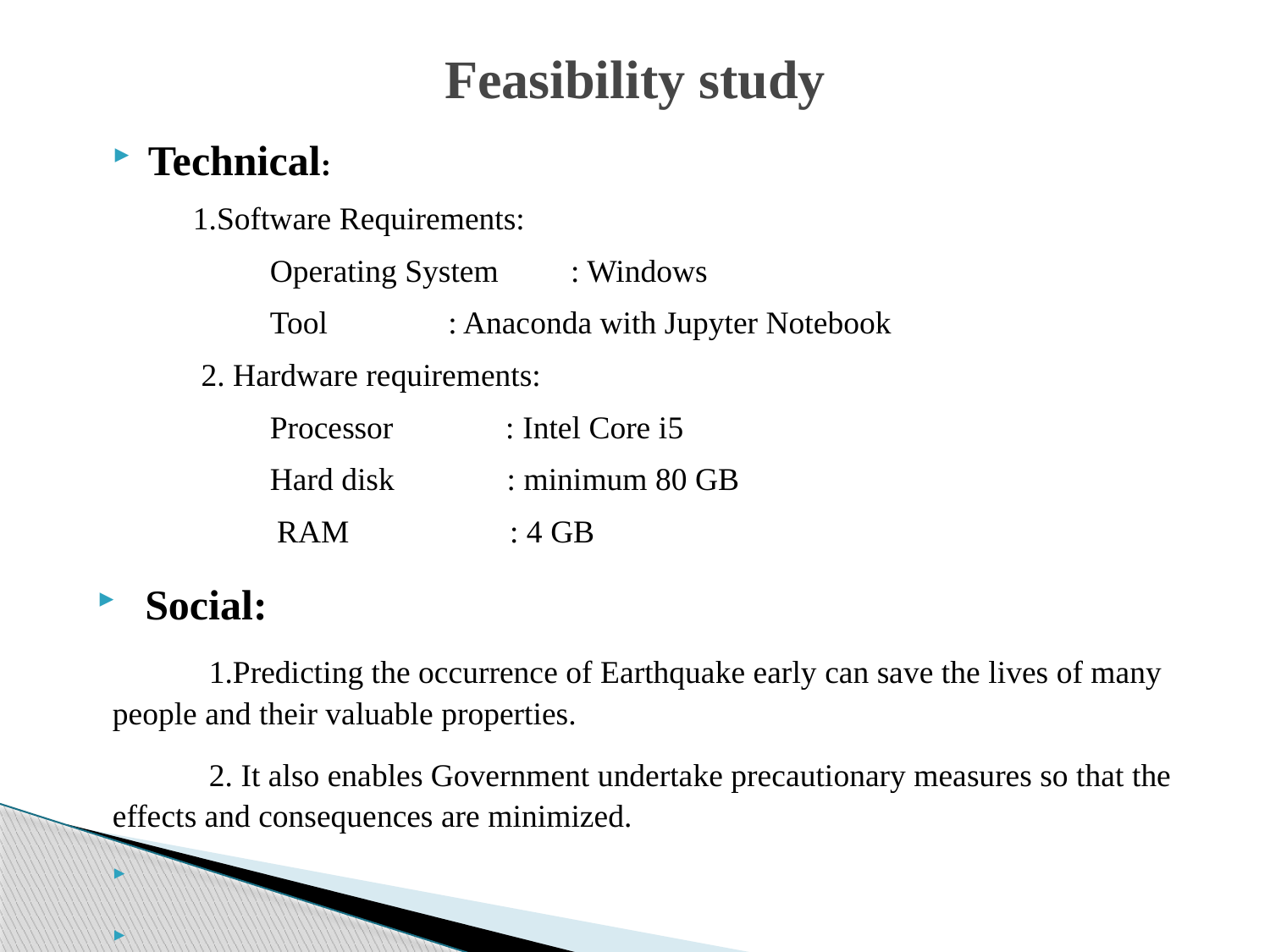

# Feasibility study
Technical:
          1.Software Requirements:
                  Operating System         : Windows
                  Tool               : Anaconda with Jupyter Notebook
           2. Hardware requirements:
                  Processor              : Intel Core i5
                  Hard disk              : minimum 80 GB
                RAM                    : 4 GB
Social:
            1.Predicting the occurrence of Earthquake early can save the lives of many people and their valuable properties.
            2. It also enables Government undertake precautionary measures so that the effects and consequences are minimized.